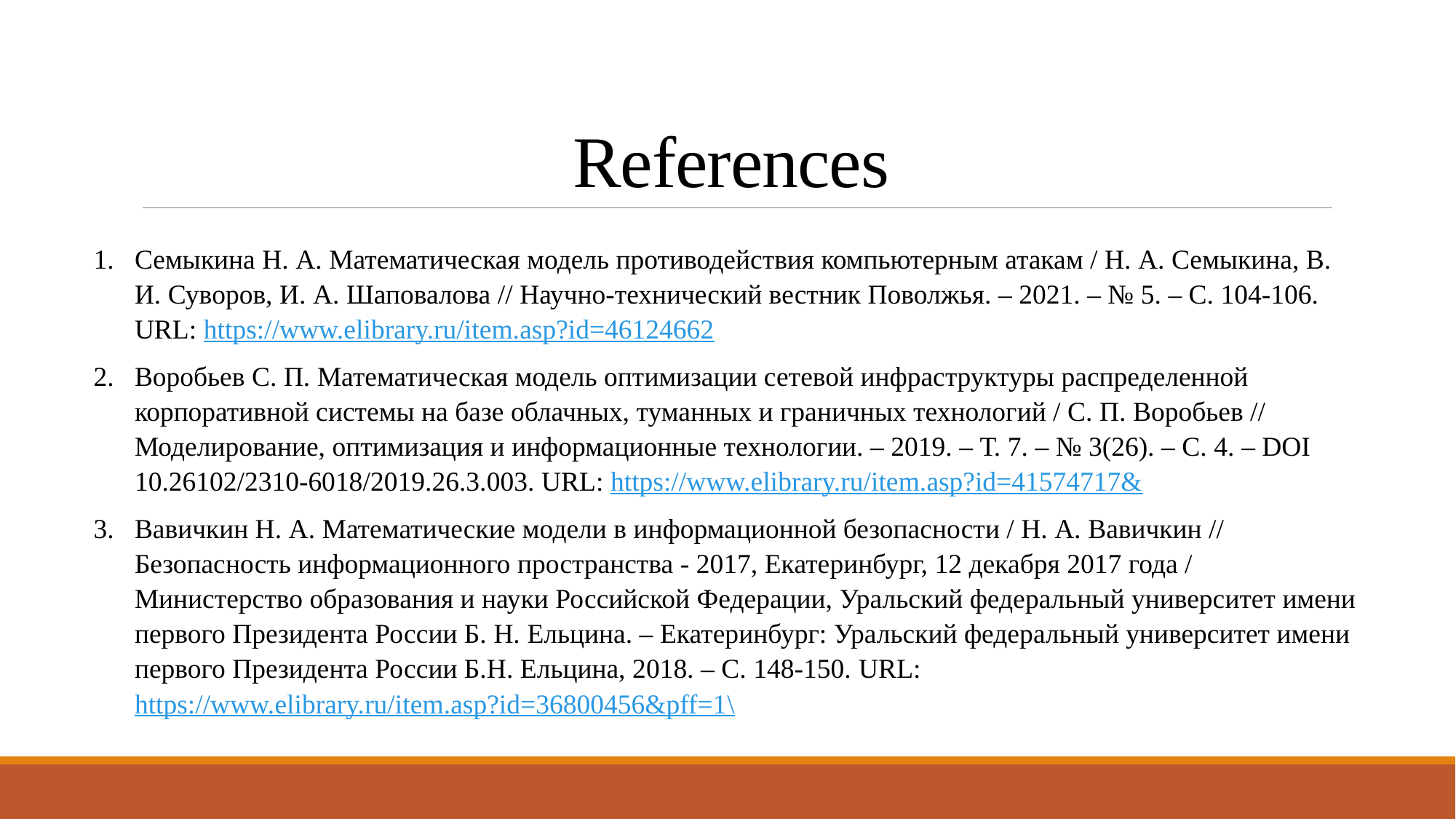

# References
Семыкина Н. А. Математическая модель противодействия компьютерным атакам / Н. А. Семыкина, В. И. Суворов, И. А. Шаповалова // Научно-технический вестник Поволжья. – 2021. – № 5. – С. 104-106. URL: https://www.elibrary.ru/item.asp?id=46124662
Воробьев С. П. Математическая модель оптимизации сетевой инфраструктуры распределенной корпоративной системы на базе облачных, туманных и граничных технологий / С. П. Воробьев // Моделирование, оптимизация и информационные технологии. – 2019. – Т. 7. – № 3(26). – С. 4. – DOI 10.26102/2310-6018/2019.26.3.003. URL: https://www.elibrary.ru/item.asp?id=41574717&
Вавичкин Н. А. Математические модели в информационной безопасности / Н. А. Вавичкин // Безопасность информационного пространства - 2017, Екатеринбург, 12 декабря 2017 года / Министерство образования и науки Российской Федерации, Уральский федеральный университет имени первого Президента России Б. Н. Ельцина. – Екатеринбург: Уральский федеральный университет имени первого Президента России Б.Н. Ельцина, 2018. – С. 148-150. URL: https://www.elibrary.ru/item.asp?id=36800456&pff=1\